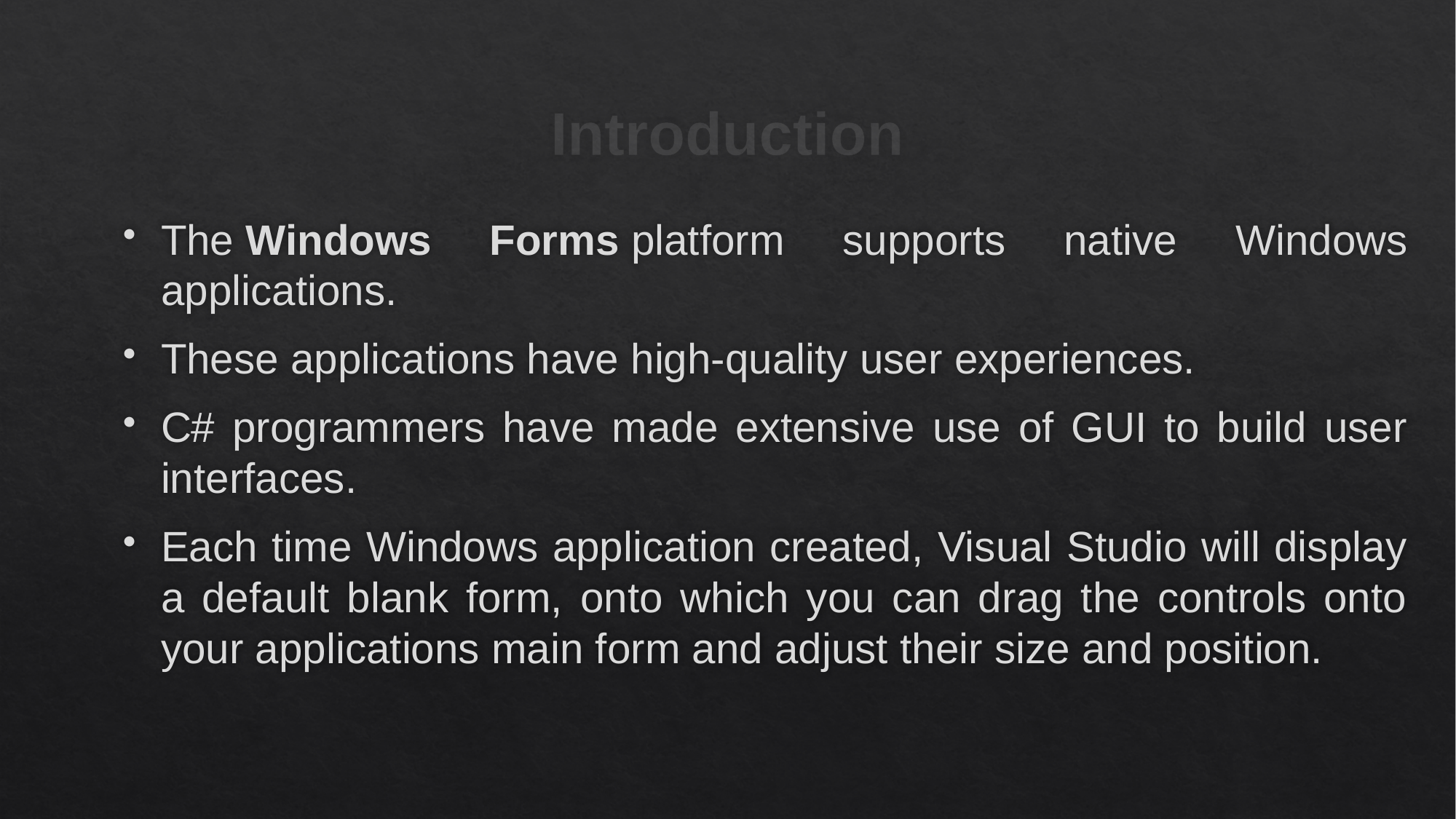

# Introduction
The Windows Forms platform supports native Windows applications.
These applications have high-quality user experiences.
C# programmers have made extensive use of GUI to build user interfaces.
Each time Windows application created, Visual Studio will display a default blank form, onto which you can drag the controls onto your applications main form and adjust their size and position.